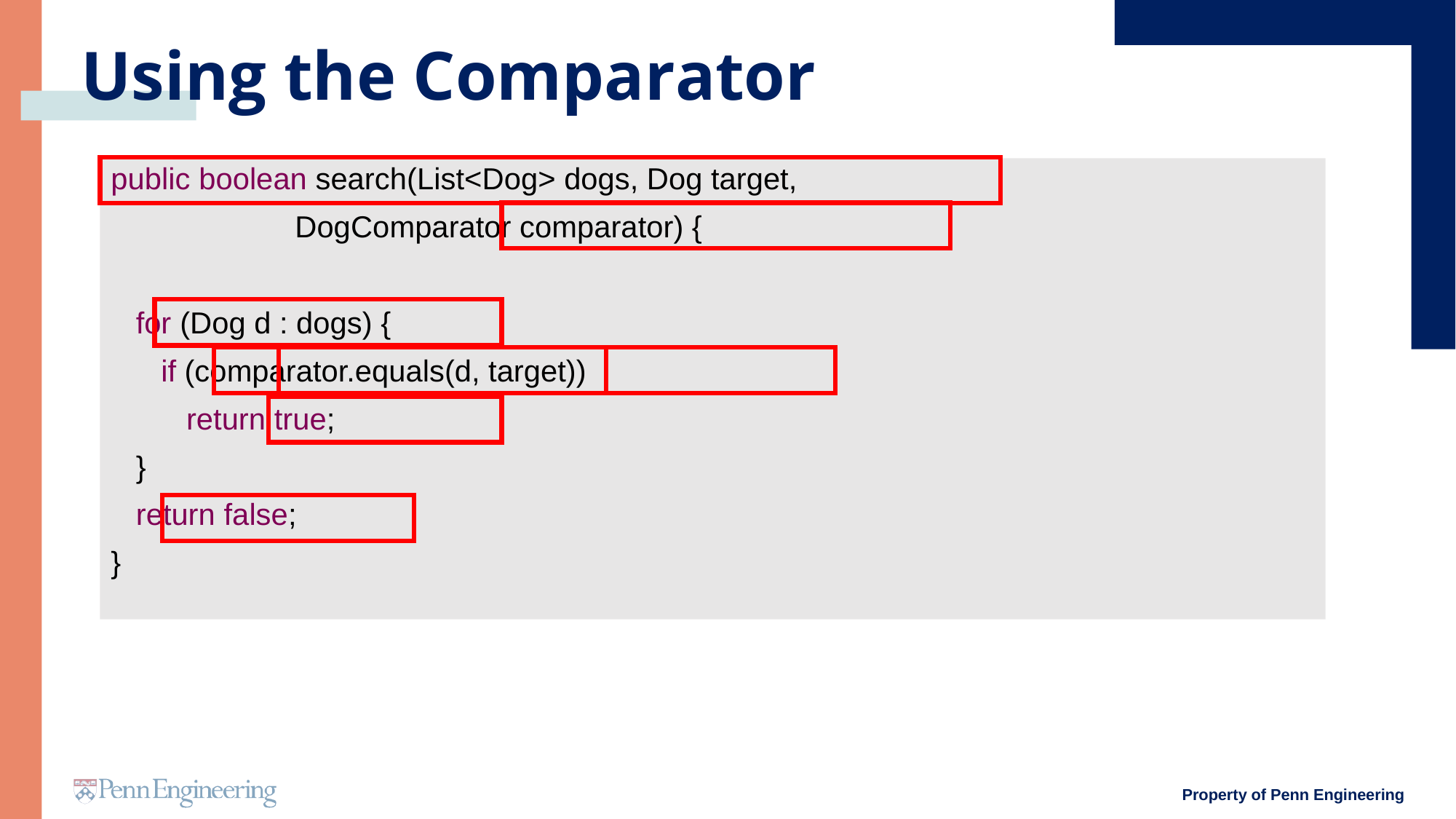

# Using the Comparator

public boolean search(List<Dog> dogs, Dog target,
                      DogComparator comparator) {

   for (Dog d : dogs) {
      if (comparator.equals(d, target))
         return true;
   }
   return false;
}